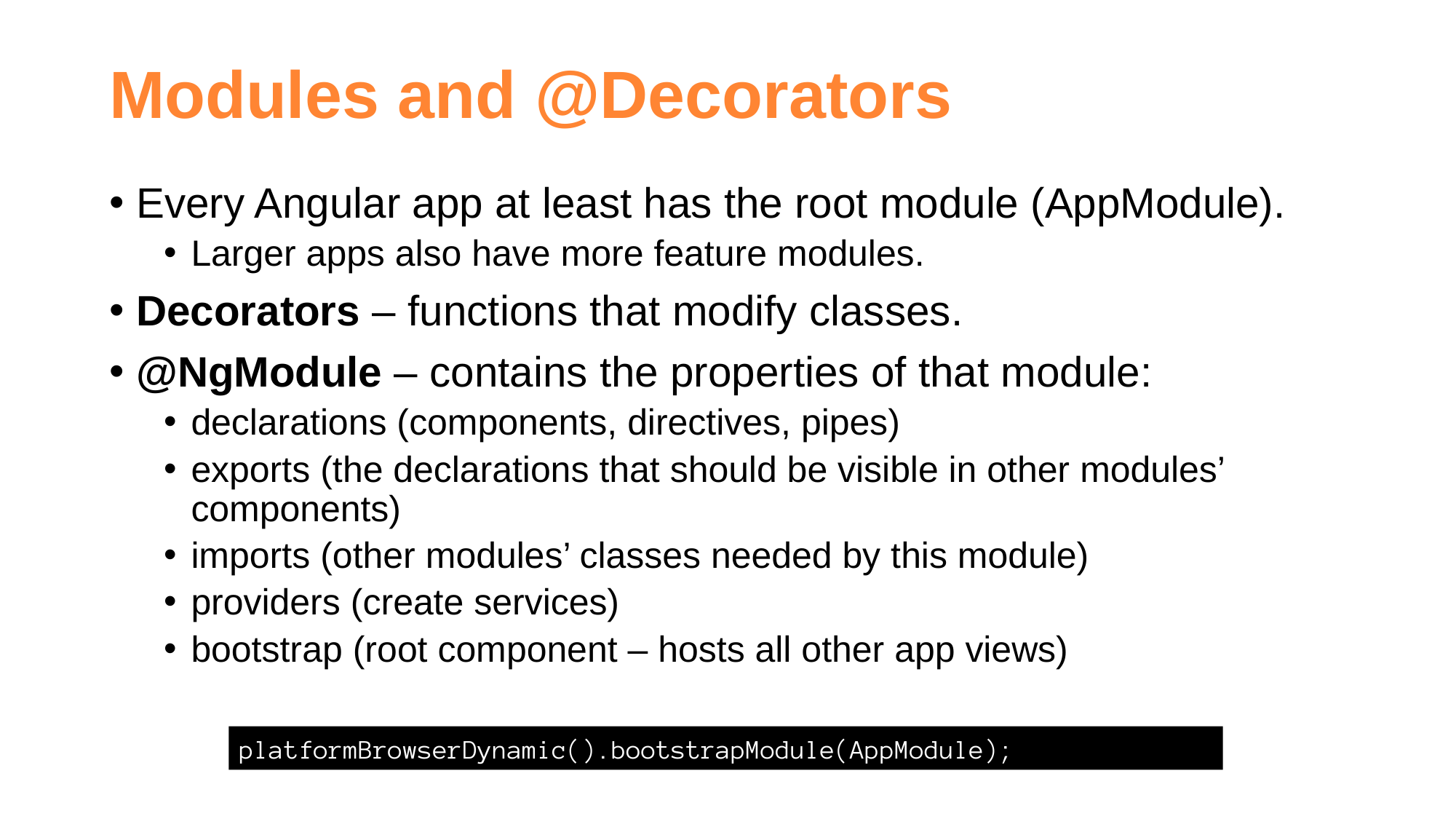

# Modules and @Decorators
Every Angular app at least has the root module (AppModule).
Larger apps also have more feature modules.
Decorators – functions that modify classes.
@NgModule – contains the properties of that module:
declarations (components, directives, pipes)
exports (the declarations that should be visible in other modules’ components)
imports (other modules’ classes needed by this module)
providers (create services)
bootstrap (root component – hosts all other app views)
platformBrowserDynamic().bootstrapModule(AppModule);